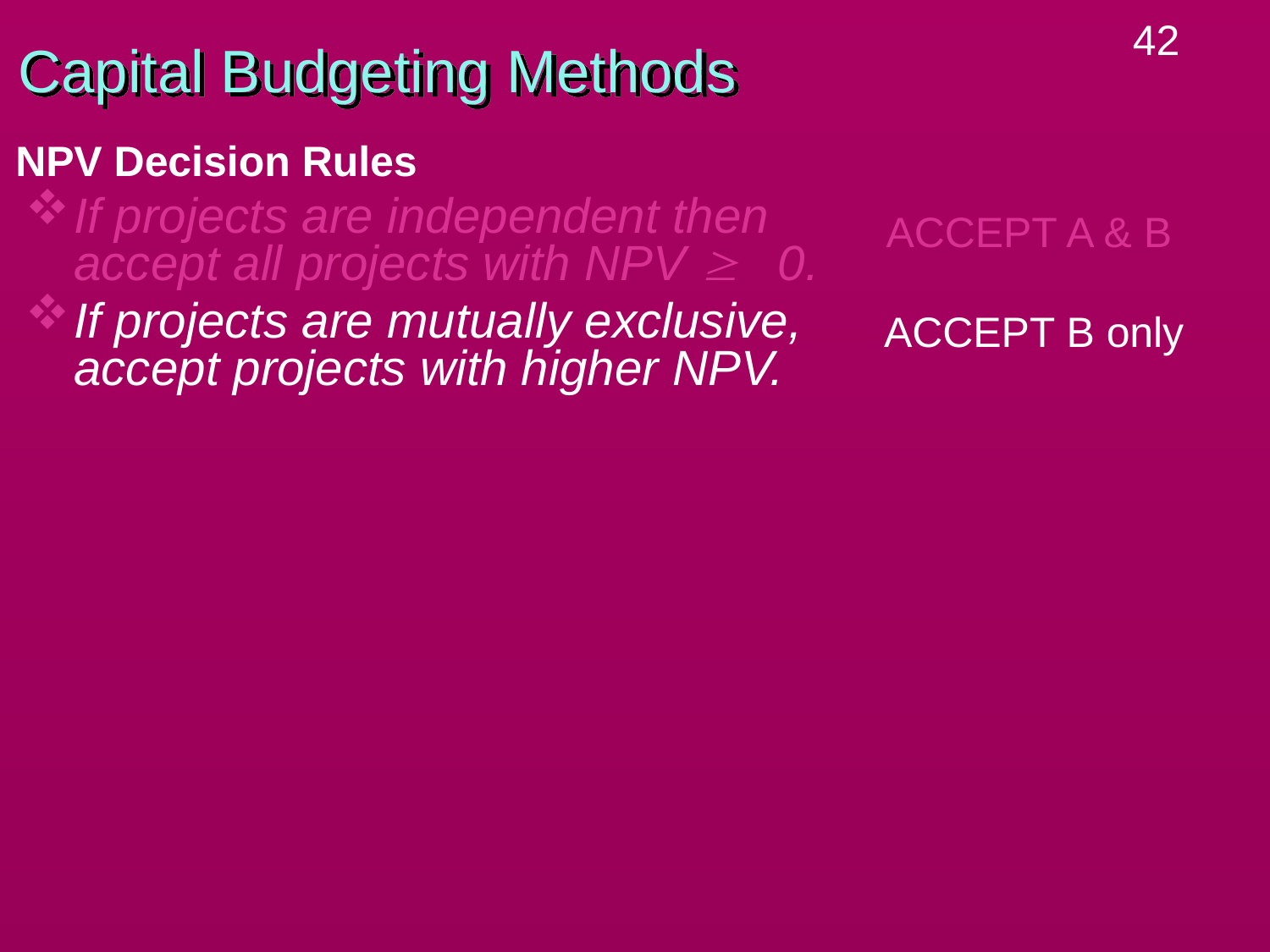

# Capital Budgeting Methods
NPV Decision Rules
If projects are independent then accept all projects with NPV ≥  0.
If projects are mutually exclusive, accept projects with higher NPV.
ACCEPT A & B
ACCEPT B only